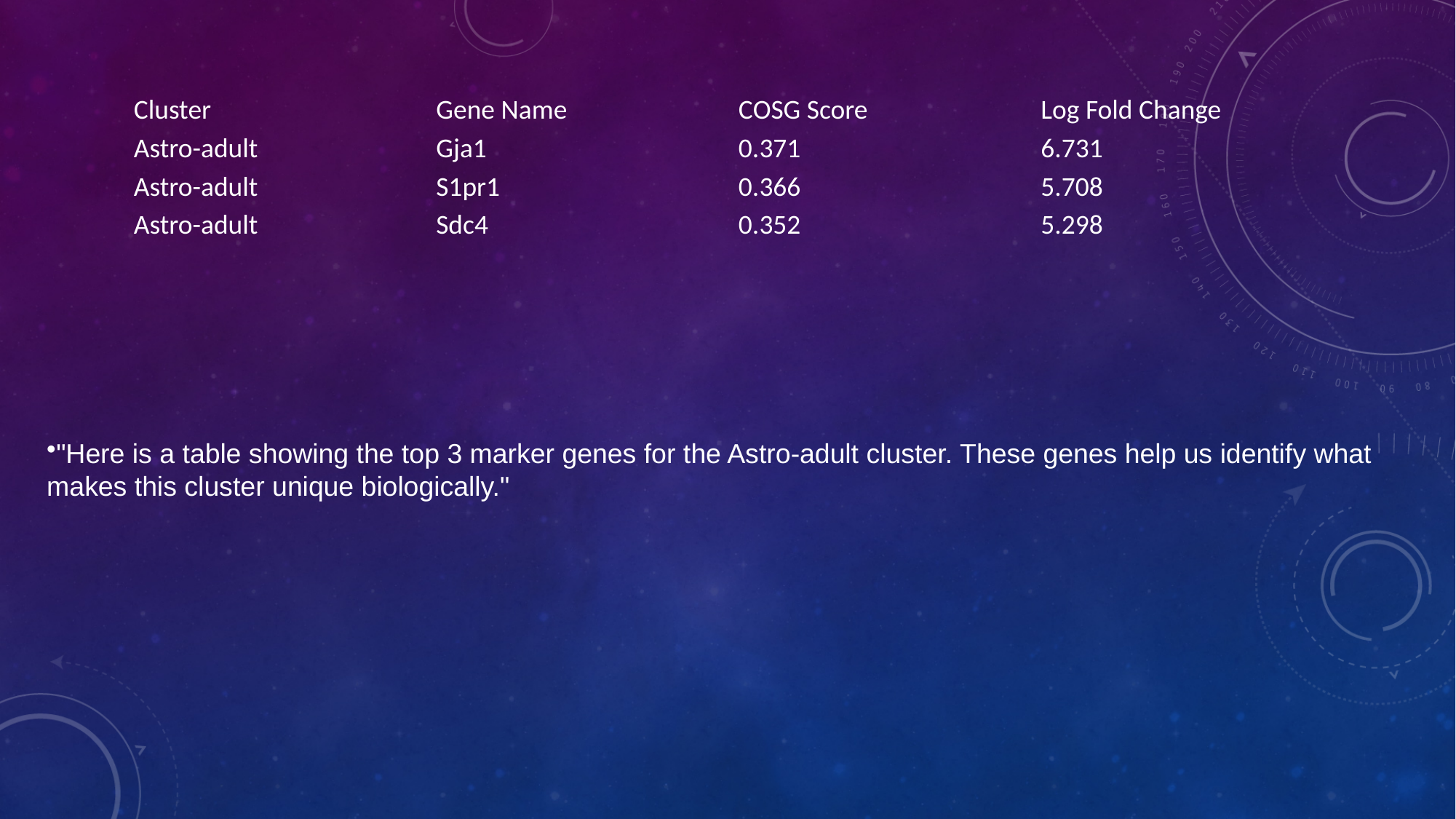

| Cluster | Gene Name | COSG Score | Log Fold Change |
| --- | --- | --- | --- |
| Astro-adult | Gja1 | 0.371 | 6.731 |
| Astro-adult | S1pr1 | 0.366 | 5.708 |
| Astro-adult | Sdc4 | 0.352 | 5.298 |

"Here is a table showing the top 3 marker genes for the Astro-adult cluster. These genes help us identify what makes this cluster unique biologically."